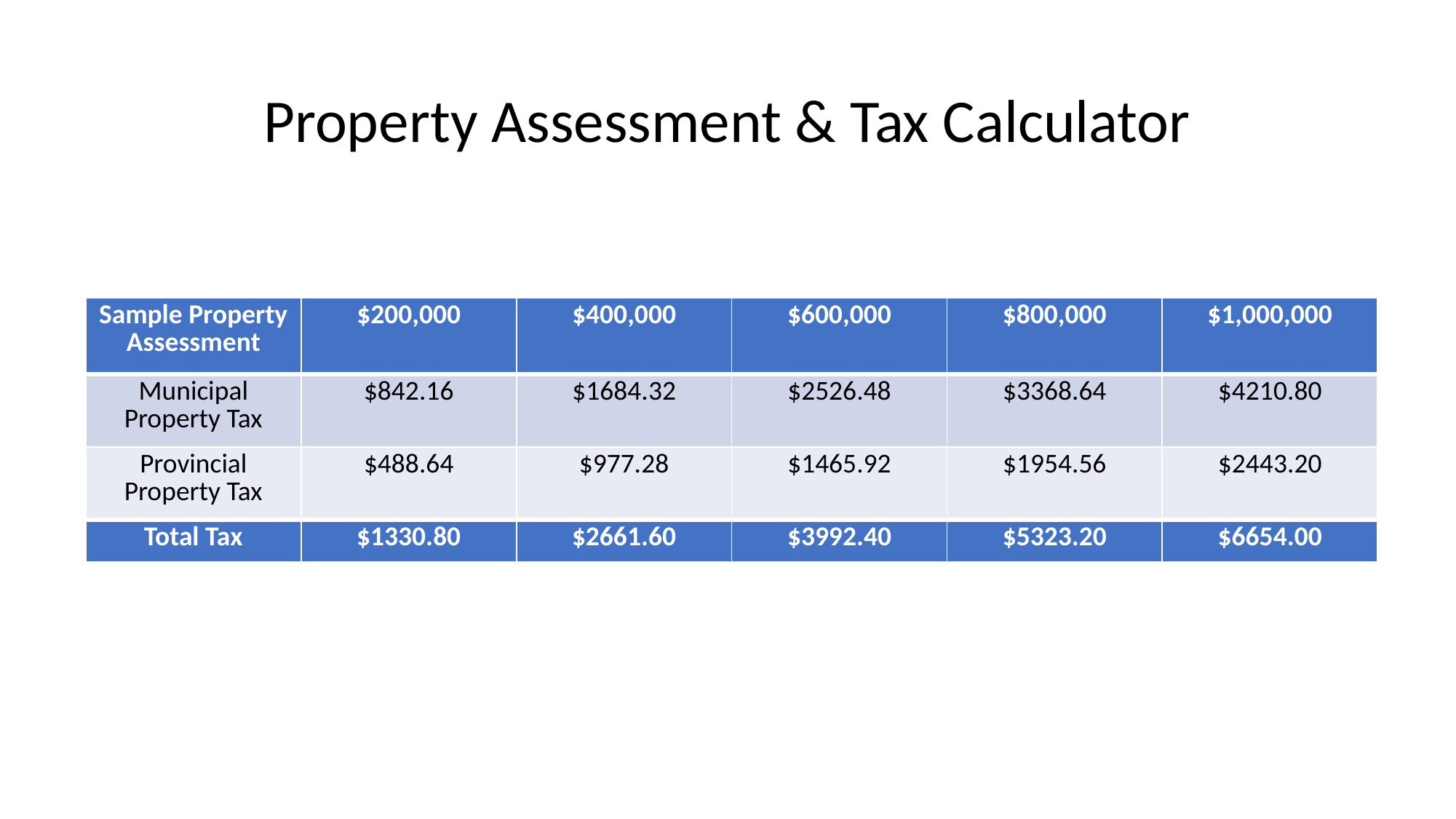

# Property Assessment & Tax Calculator
| Sample Property Assessment | $200,000 | $400,000 | $600,000 | $800,000 | $1,000,000 |
| --- | --- | --- | --- | --- | --- |
| Municipal Property Tax | $842.16 | $1684.32 | $2526.48 | $3368.64 | $4210.80 |
| Provincial Property Tax | $488.64 | $977.28 | $1465.92 | $1954.56 | $2443.20 |
| Total Tax | $1330.80 | $2661.60 | $3992.40 | $5323.20 | $6654.00 |